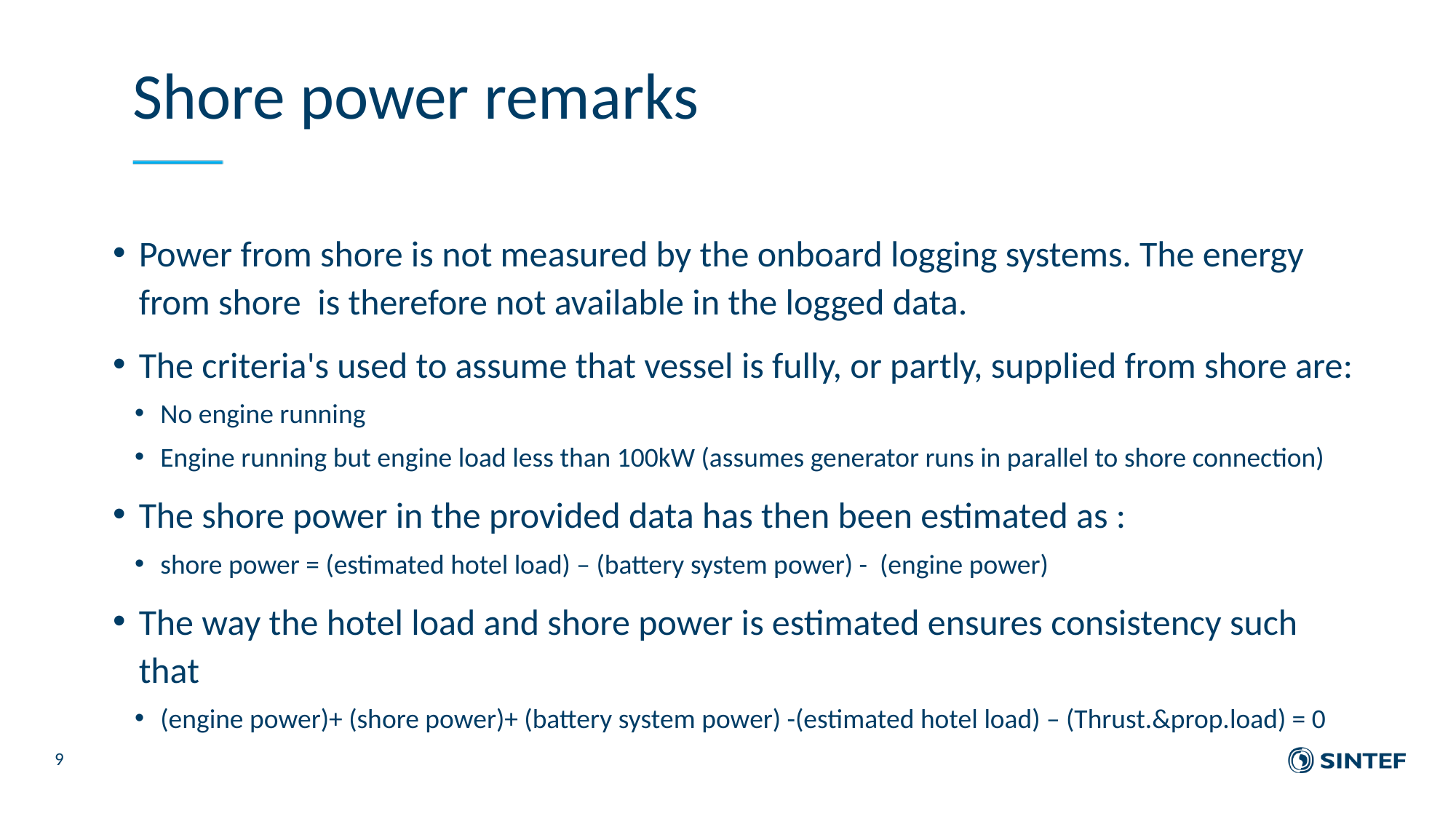

# Shore power remarks
Power from shore is not measured by the onboard logging systems. The energy from shore  is therefore not available in the logged data.
The criteria's used to assume that vessel is fully, or partly, supplied from shore are:
No engine running
Engine running but engine load less than 100kW (assumes generator runs in parallel to shore connection)
The shore power in the provided data has then been estimated as :
shore power = (estimated hotel load) – (battery system power) -  (engine power)
The way the hotel load and shore power is estimated ensures consistency such that
(engine power)+ (shore power)+ (battery system power) -(estimated hotel load) – (Thrust.&prop.load) = 0

9